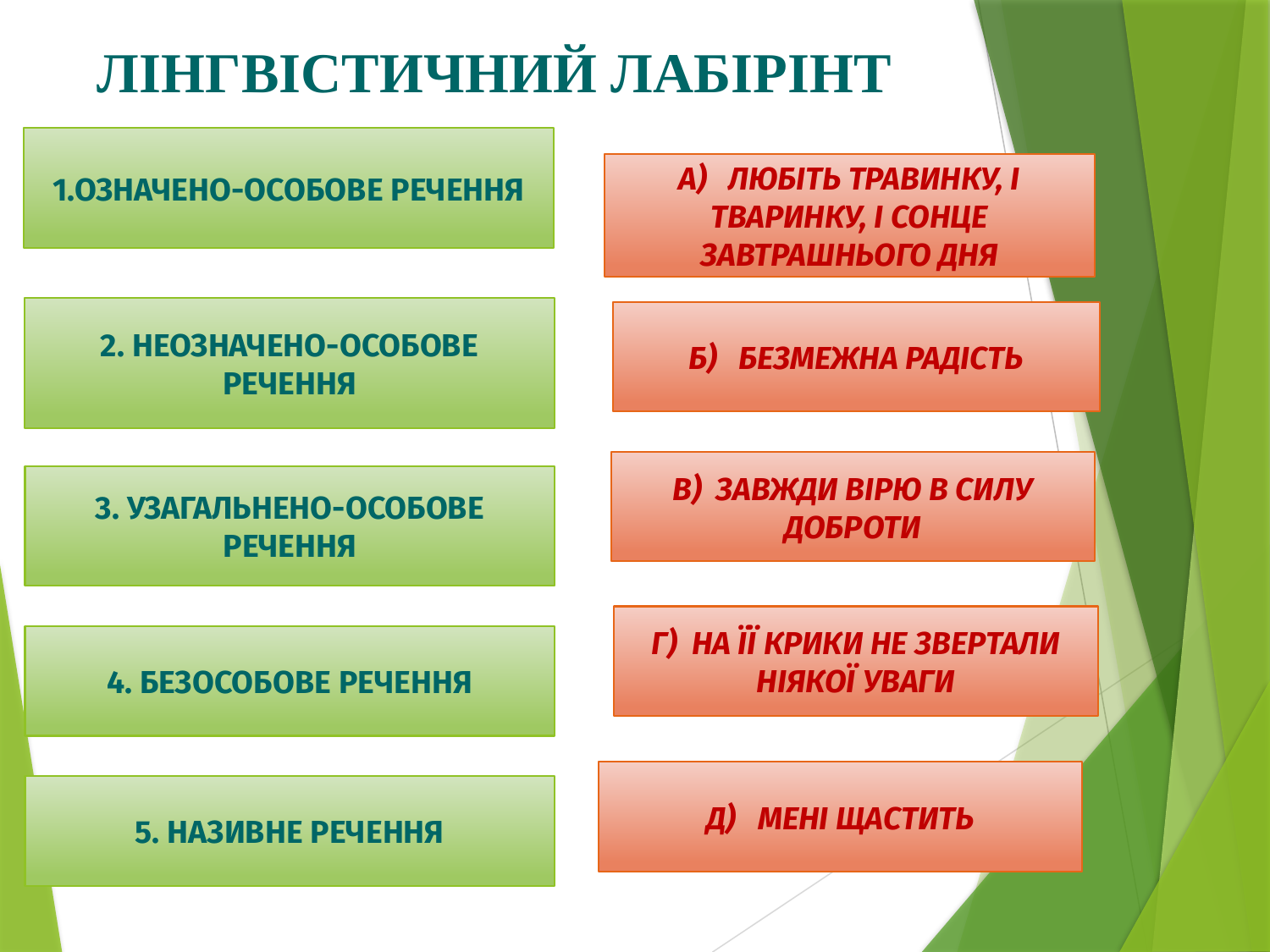

# ЛІНГВІСТИЧНИЙ ЛАБІРІНТ
1.ОЗНАЧЕНО-ОСОБОВЕ РЕЧЕННЯ

А)   ЛЮБІТЬ ТРАВИНКУ, І ТВАРИНКУ, І СОНЦЕ ЗАВТРАШНЬОГО ДНЯ
2. НЕОЗНАЧЕНО-ОСОБОВЕ РЕЧЕННЯ
Б)   БЕЗМЕЖНА РАДІСТЬ
В)  ЗАВЖДИ ВІРЮ В СИЛУ ДОБРОТИ
3. УЗАГАЛЬНЕНО-ОСОБОВЕ РЕЧЕННЯ

Г)  НА ЇЇ КРИКИ НЕ ЗВЕРТАЛИ НІЯКОЇ УВАГИ
4. БЕЗОСОБОВЕ РЕЧЕННЯ
Д)   МЕНІ ЩАСТИТЬ
5. НАЗИВНЕ РЕЧЕННЯ